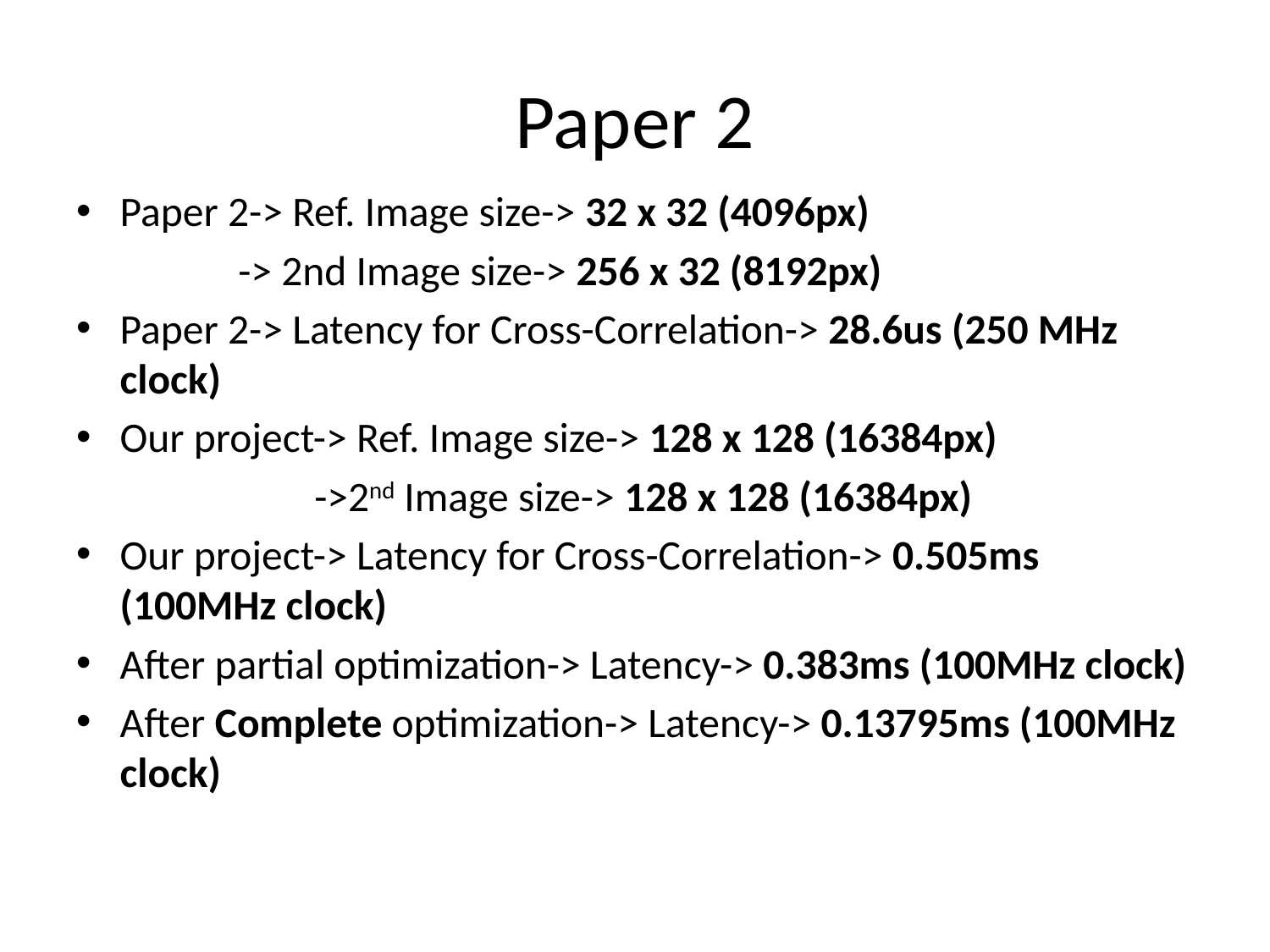

# Paper 2
Paper 2-> Ref. Image size-> 32 x 32 (4096px)
                 -> 2nd Image size-> 256 x 32 (8192px)
Paper 2-> Latency for Cross-Correlation-> 28.6us (250 MHz clock)
Our project-> Ref. Image size-> 128 x 128 (16384px)
                         ->2nd Image size-> 128 x 128 (16384px)
Our project-> Latency for Cross-Correlation-> 0.505ms (100MHz clock)
After partial optimization-> Latency-> 0.383ms (100MHz clock)
After Complete optimization-> Latency-> 0.13795ms (100MHz clock)